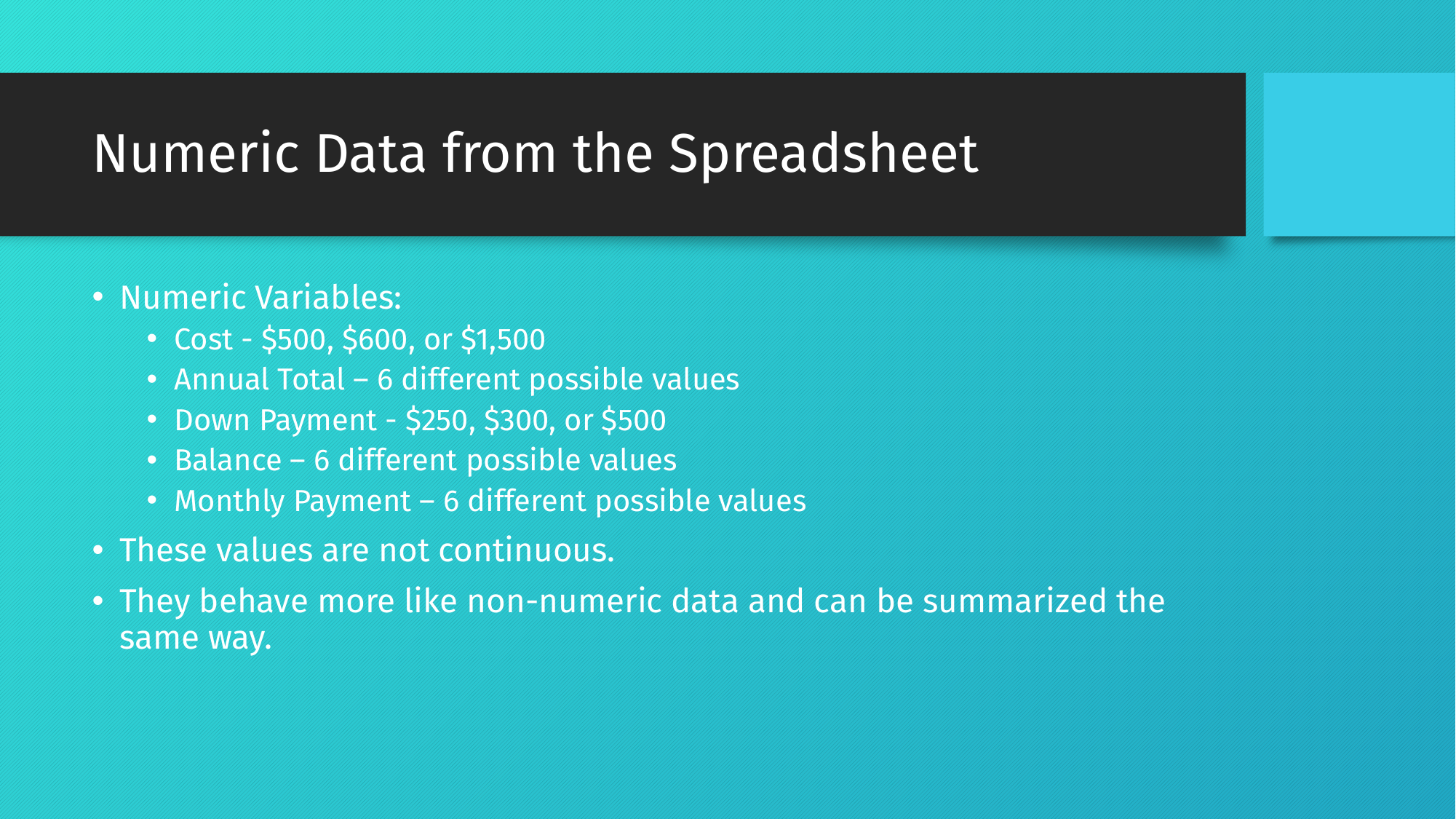

# Numeric Data from the Spreadsheet
Numeric Variables:
Cost - $500, $600, or $1,500
Annual Total – 6 different possible values
Down Payment - $250, $300, or $500
Balance – 6 different possible values
Monthly Payment – 6 different possible values
These values are not continuous.
They behave more like non-numeric data and can be summarized the same way.